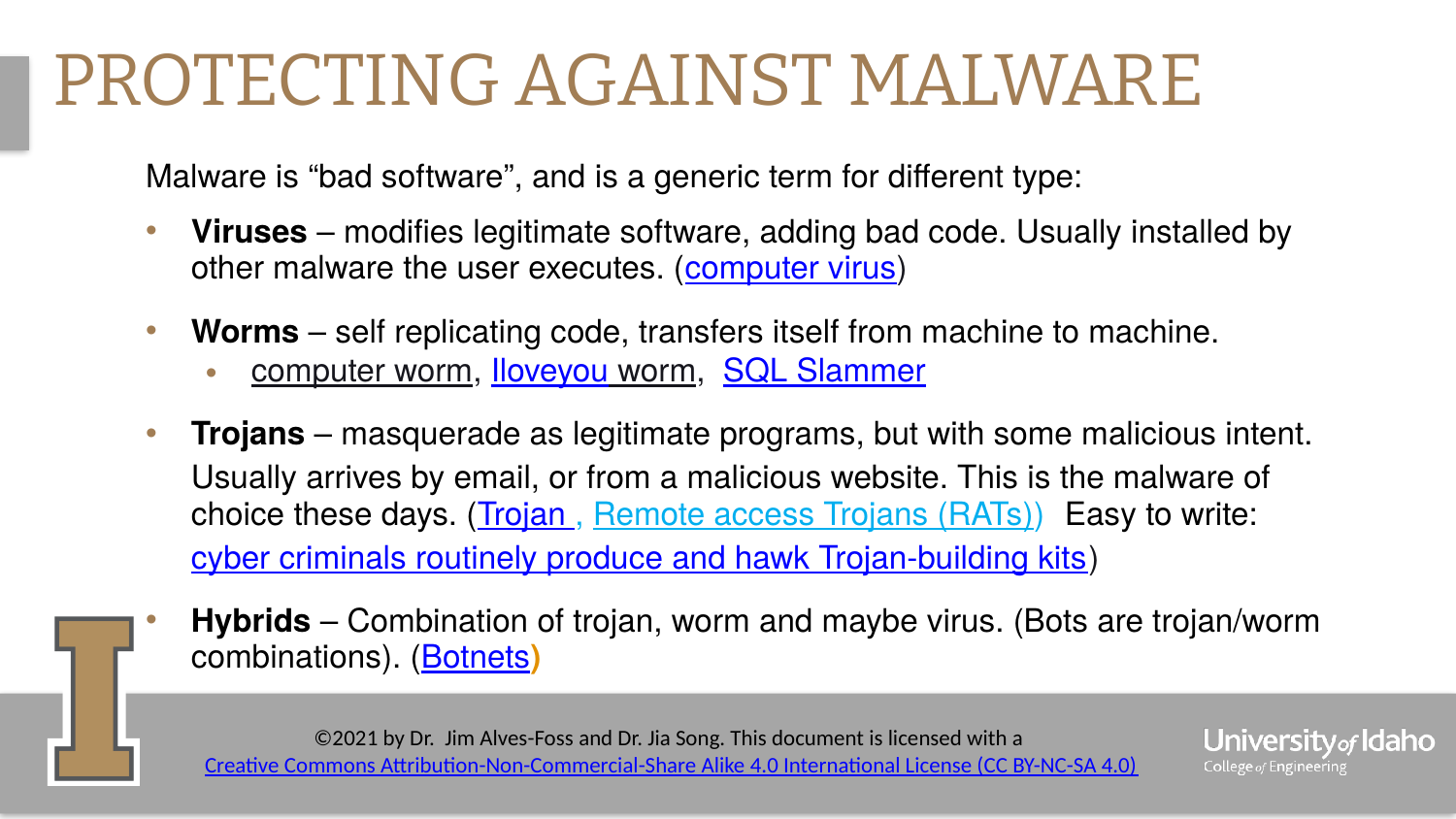

# Protecting against malware
Malware is “bad software”, and is a generic term for different type:
Viruses – modifies legitimate software, adding bad code. Usually installed by other malware the user executes. (computer virus)
Worms – self replicating code, transfers itself from machine to machine.
computer worm, Iloveyou worm,  SQL Slammer
Trojans – masquerade as legitimate programs, but with some malicious intent. Usually arrives by email, or from a malicious website. This is the malware of choice these days. (Trojan , Remote access Trojans (RATs)) 	Easy to write: cyber criminals routinely produce and hawk Trojan-building kits)
Hybrids – Combination of trojan, worm and maybe virus. (Bots are trojan/worm combinations). (Botnets)